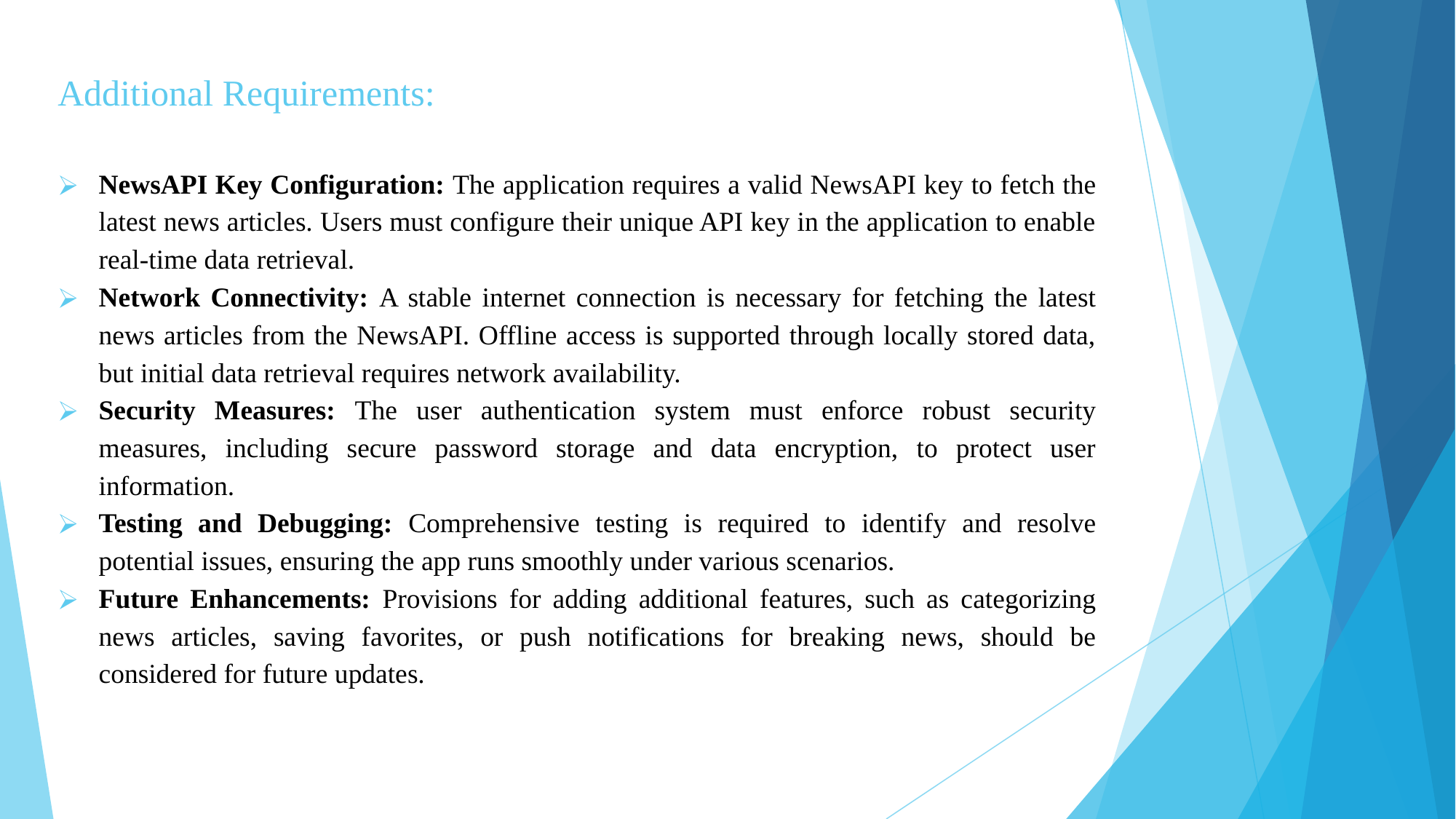

# Additional Requirements:
NewsAPI Key Configuration: The application requires a valid NewsAPI key to fetch the latest news articles. Users must configure their unique API key in the application to enable real-time data retrieval.
Network Connectivity: A stable internet connection is necessary for fetching the latest news articles from the NewsAPI. Offline access is supported through locally stored data, but initial data retrieval requires network availability.
Security Measures: The user authentication system must enforce robust security measures, including secure password storage and data encryption, to protect user information.
Testing and Debugging: Comprehensive testing is required to identify and resolve potential issues, ensuring the app runs smoothly under various scenarios.
Future Enhancements: Provisions for adding additional features, such as categorizing news articles, saving favorites, or push notifications for breaking news, should be considered for future updates.